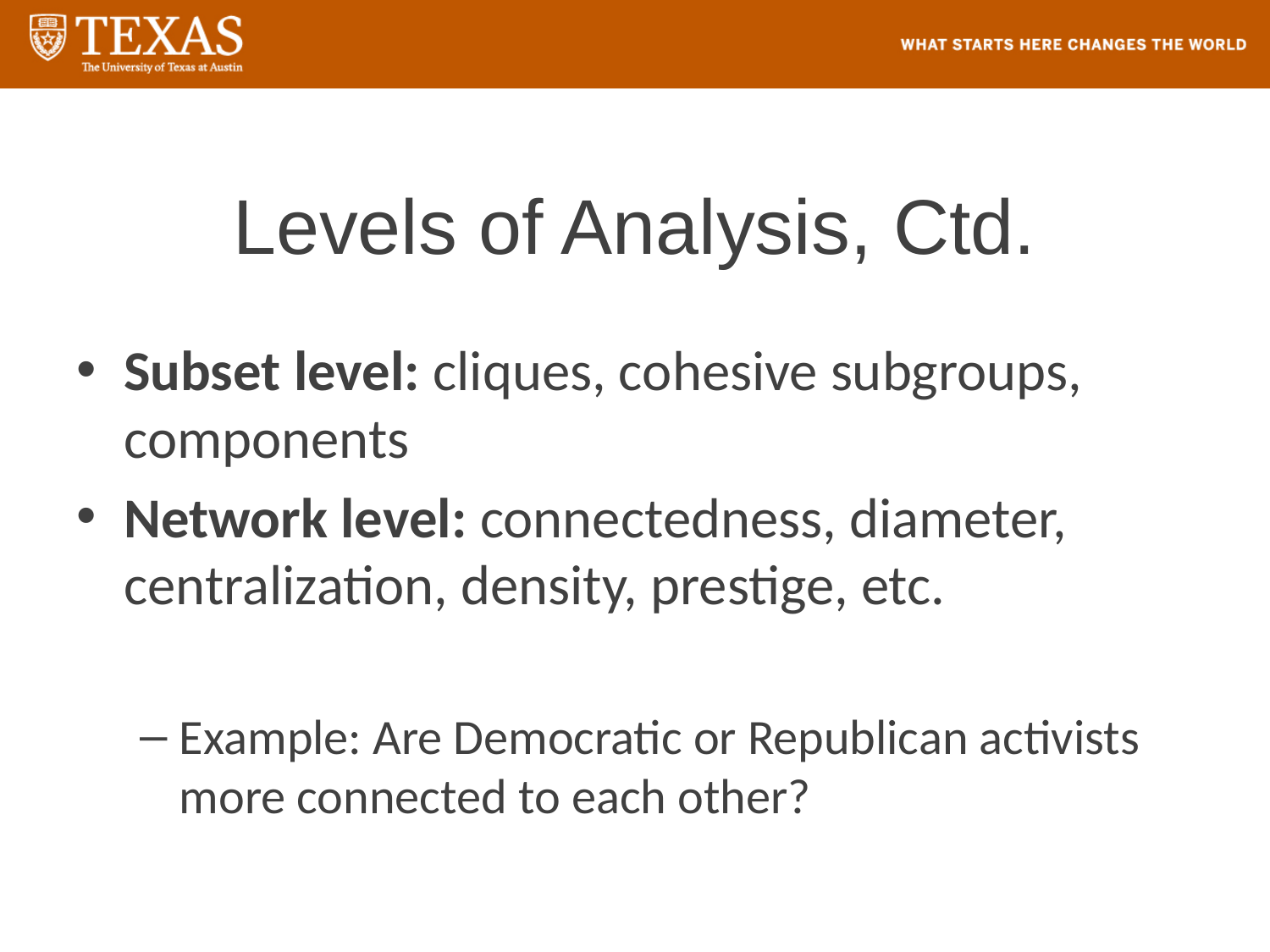

# Levels of Analysis, Ctd.
Subset level: cliques, cohesive subgroups, components
Network level: connectedness, diameter, centralization, density, prestige, etc.

Example: Are Democratic or Republican activists more connected to each other?